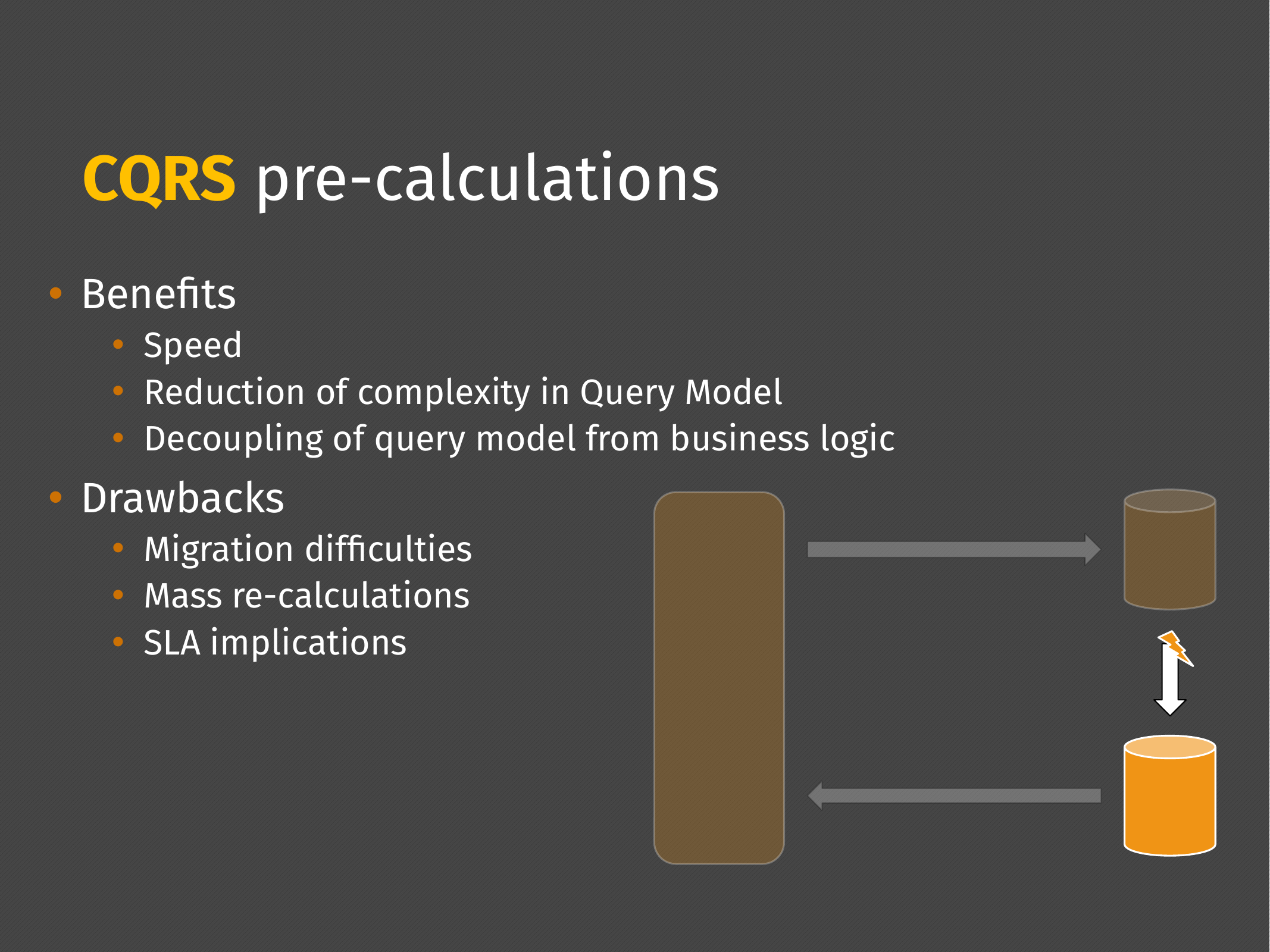

# CQRS pre-calculations
Benefits
Speed
Reduction of complexity in Query Model
Decoupling of query model from business logic
Drawbacks
Migration difficulties
Mass re-calculations
SLA implications